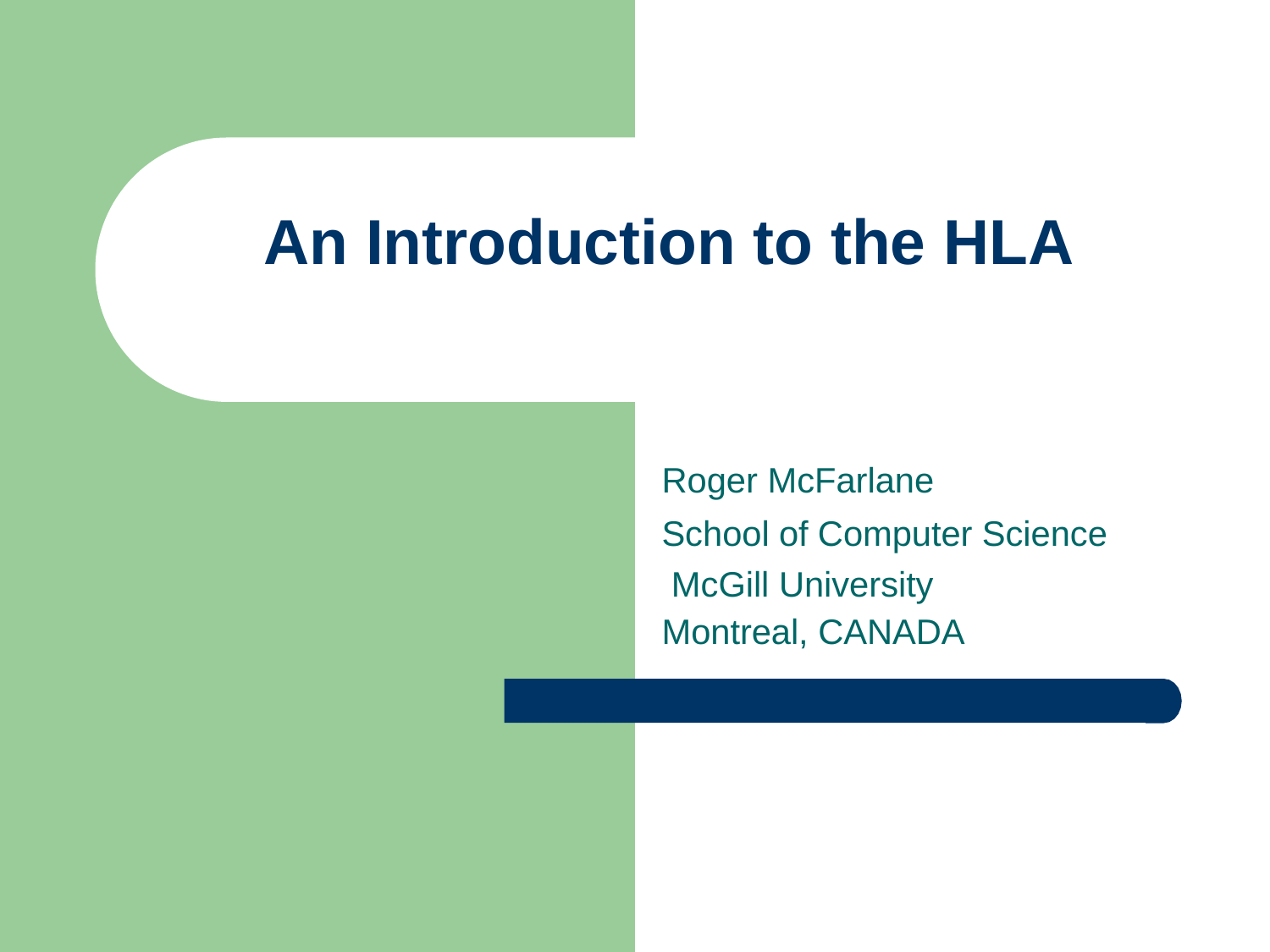

# An Introduction to the HLA
Roger McFarlane
School of Computer Science  McGill University
Montreal, CANADA